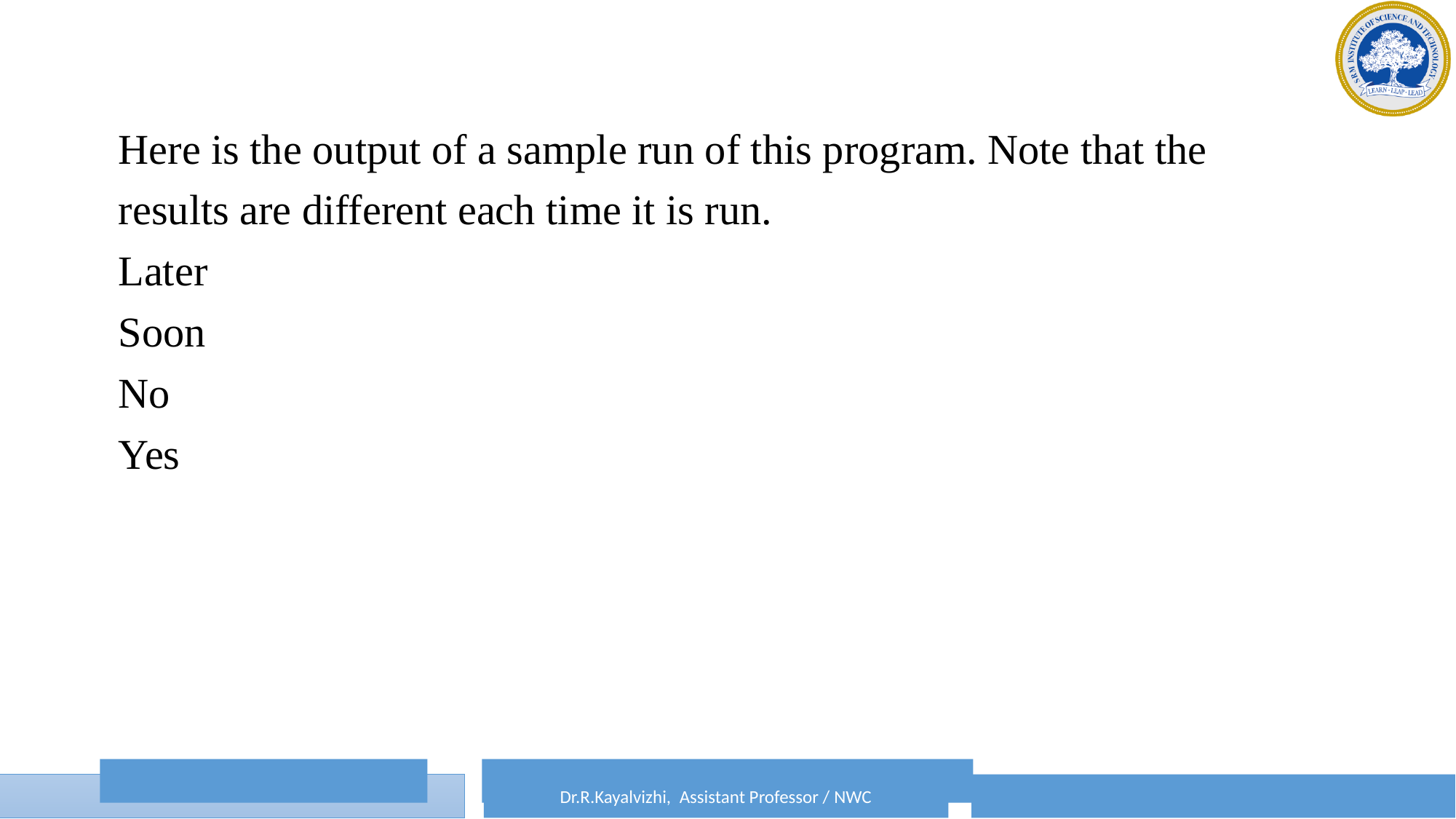

Here is the output of a sample run of this program. Note that the
results are different each time it is run.
Later
Soon
No
Yes

Dr.P.Rama,  Assistant Professor / SRM CTECH
Dr.R.Kayalvizhi,  Assistant Professor / NWC

227